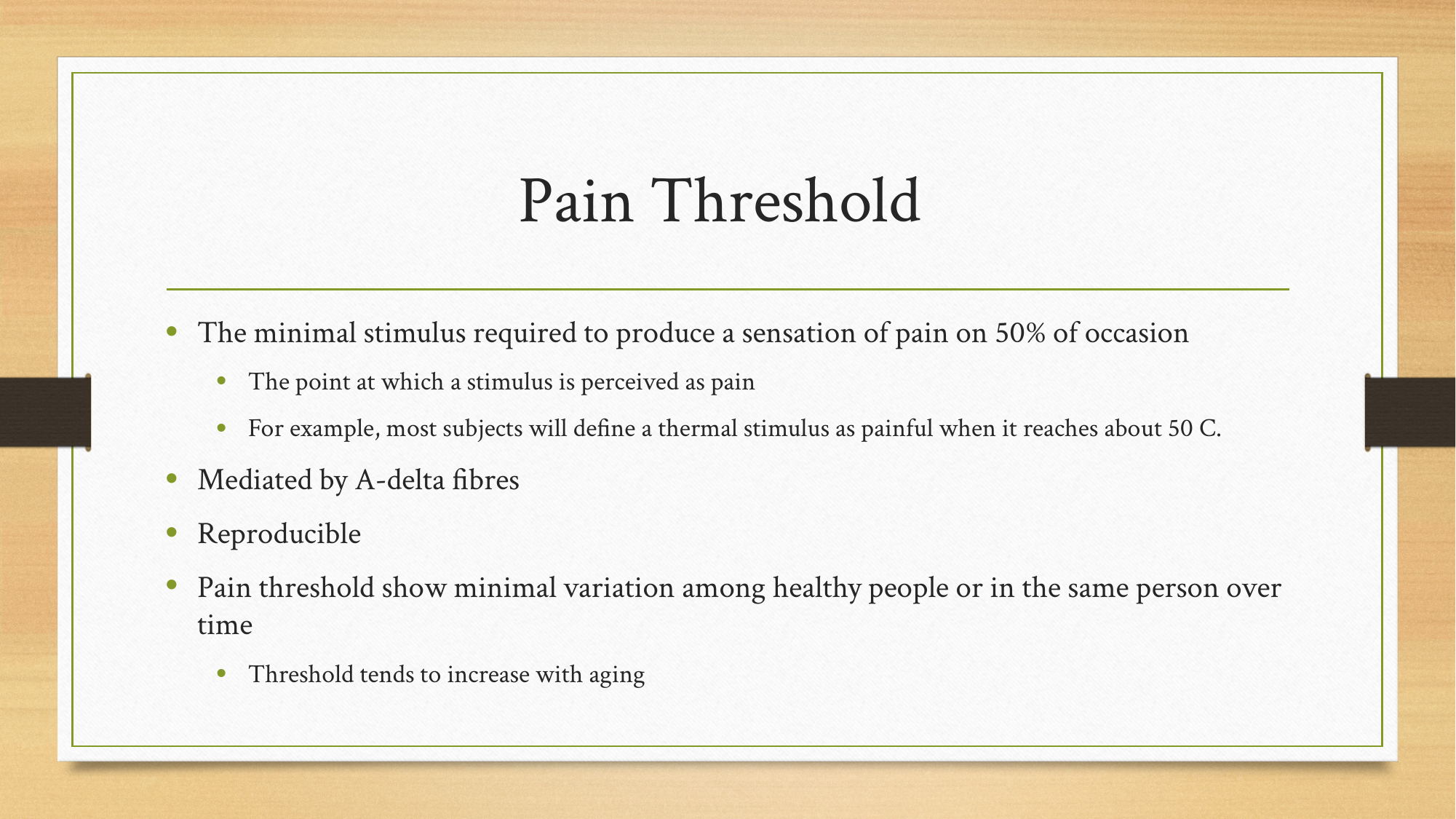

# Pain Threshold
The minimal stimulus required to produce a sensation of pain on 50% of occasion
The point at which a stimulus is perceived as pain
For example, most subjects will define a thermal stimulus as painful when it reaches about 50 C.
Mediated by A-delta fibres
Reproducible
Pain threshold show minimal variation among healthy people or in the same person over time
Threshold tends to increase with aging